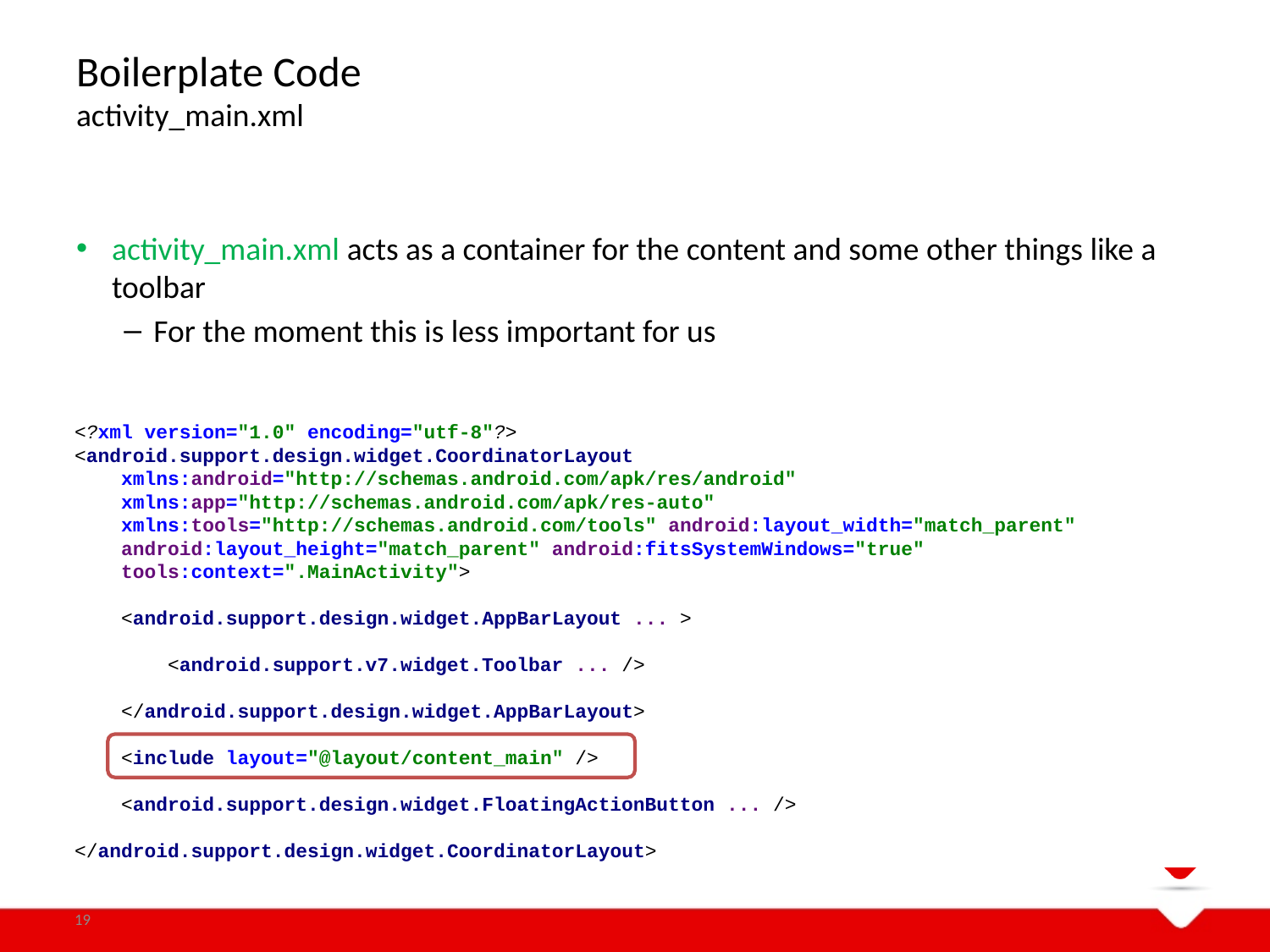

# Boilerplate Code activity_main.xml
activity_main.xml acts as a container for the content and some other things like a toolbar
For the moment this is less important for us
<?xml version="1.0" encoding="utf-8"?>
<android.support.design.widget.CoordinatorLayout
    xmlns:android="http://schemas.android.com/apk/res/android"
    xmlns:app="http://schemas.android.com/apk/res-auto"
    xmlns:tools="http://schemas.android.com/tools" android:layout_width="match_parent"
    android:layout_height="match_parent" android:fitsSystemWindows="true"
    tools:context=".MainActivity">
    <android.support.design.widget.AppBarLayout ... >
        <android.support.v7.widget.Toolbar ... />
    </android.support.design.widget.AppBarLayout>
    <include layout="@layout/content_main" />
    <android.support.design.widget.FloatingActionButton ... />
</android.support.design.widget.CoordinatorLayout>

19